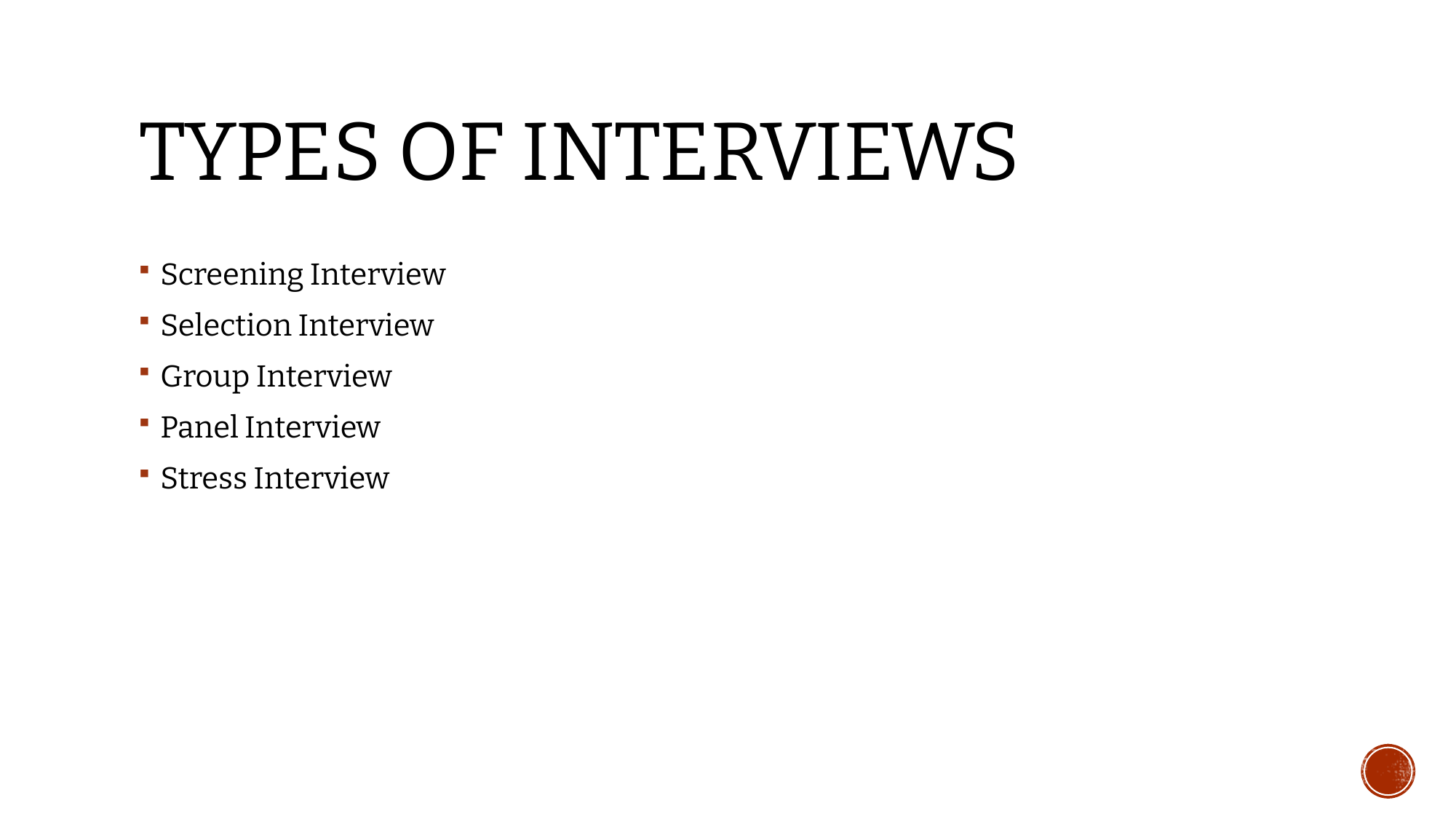

# Types of INTERVIEWS
Screening Interview
Selection Interview
Group Interview
Panel Interview
Stress Interview